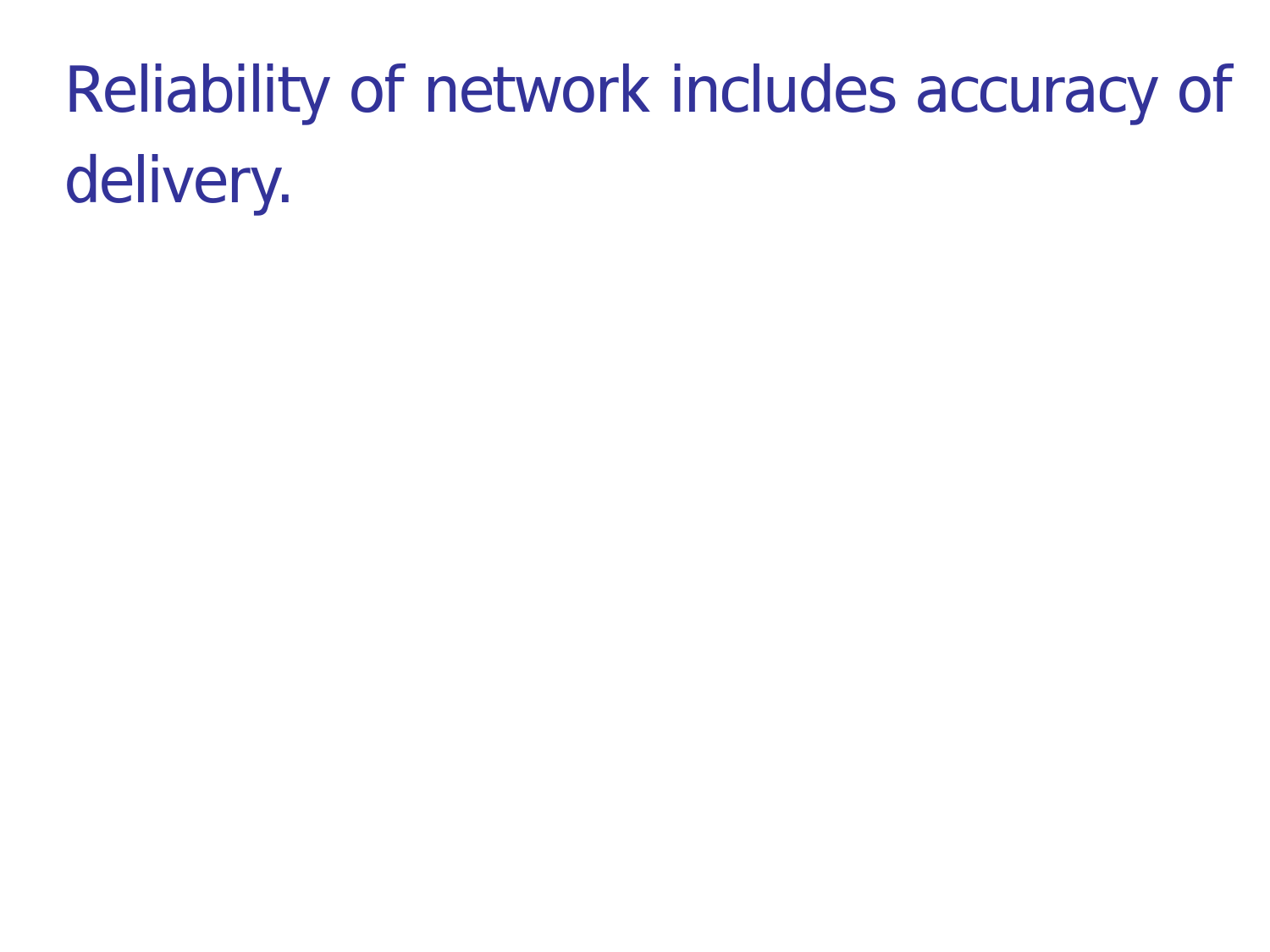

# Reliability of network includes accuracy of delivery.
Reliability of network is measured by:

Frequency of failure
Recovery time of a network after failure
Catastrophe